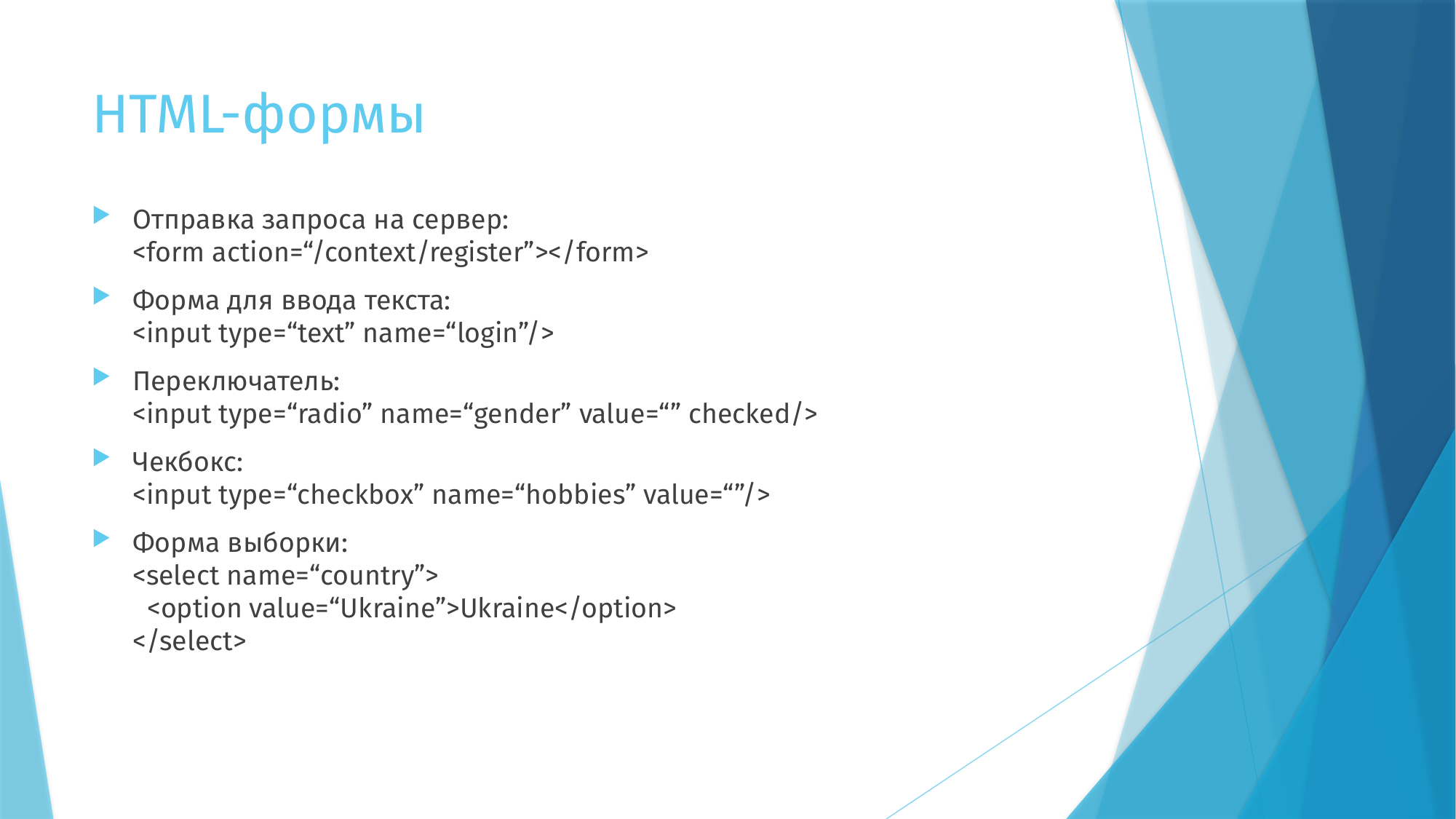

# HTML-формы
Отправка запроса на сервер:
<form action=“/context/register”></form>
Форма для ввода текста:
<input type=“text” name=“login”/>
Переключатель:
<input type=“radio” name=“gender” value=“” checked/>
Чекбокс:
<input type=“checkbox” name=“hobbies” value=“”/>
Форма выборки:
<select name=“country”>
  <option value=“Ukraine”>Ukraine</option>
</select>